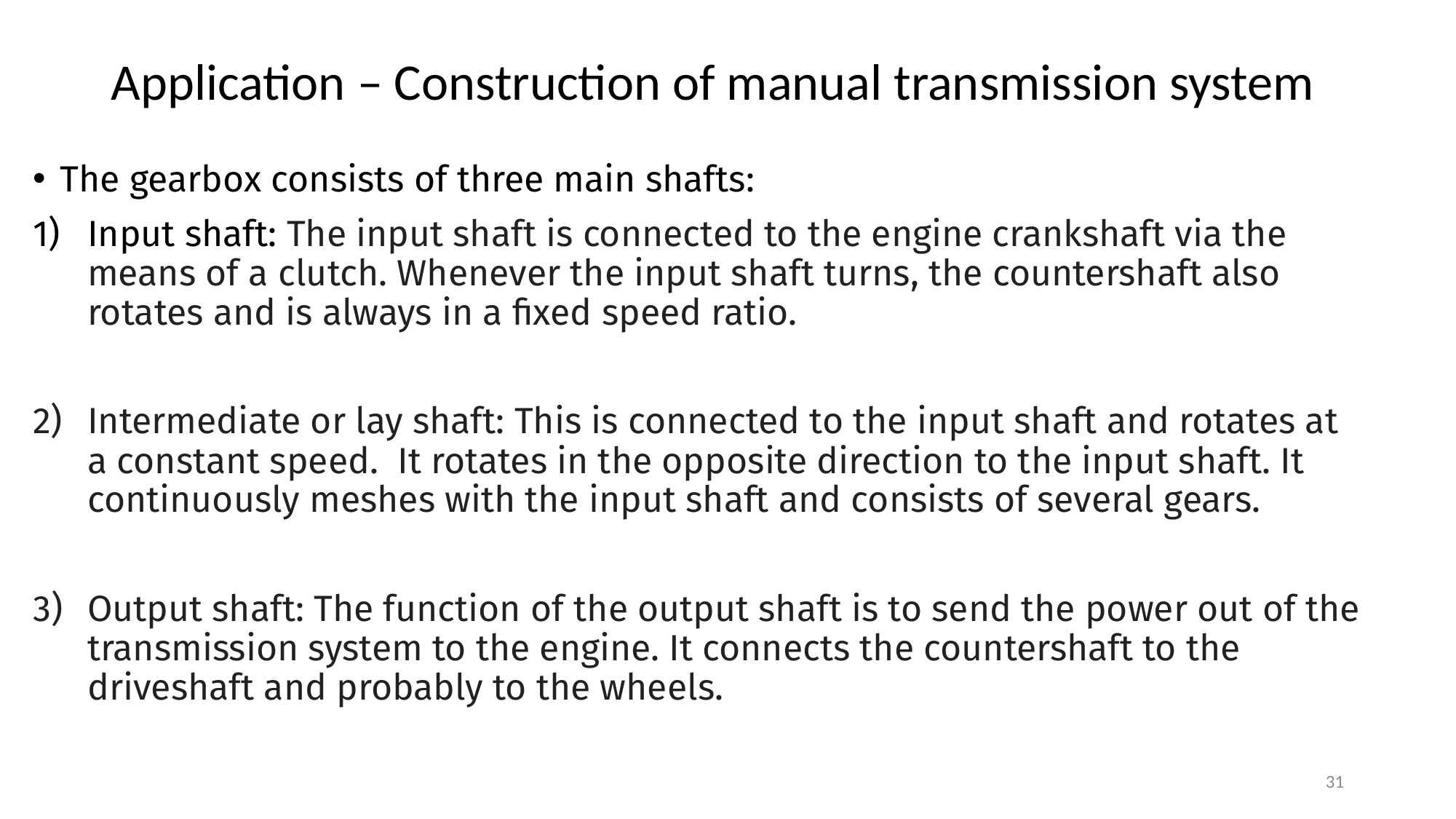

# Application – Construction of manual transmission system
The gearbox consists of three main shafts:
Input shaft: The input shaft is connected to the engine crankshaft via the means of a clutch. Whenever the input shaft turns, the countershaft also rotates and is always in a fixed speed ratio.

Intermediate or lay shaft: This is connected to the input shaft and rotates at a constant speed.  It rotates in the opposite direction to the input shaft. It continuously meshes with the input shaft and consists of several gears.

Output shaft: The function of the output shaft is to send the power out of the transmission system to the engine. It connects the countershaft to the driveshaft and probably to the wheels.
31